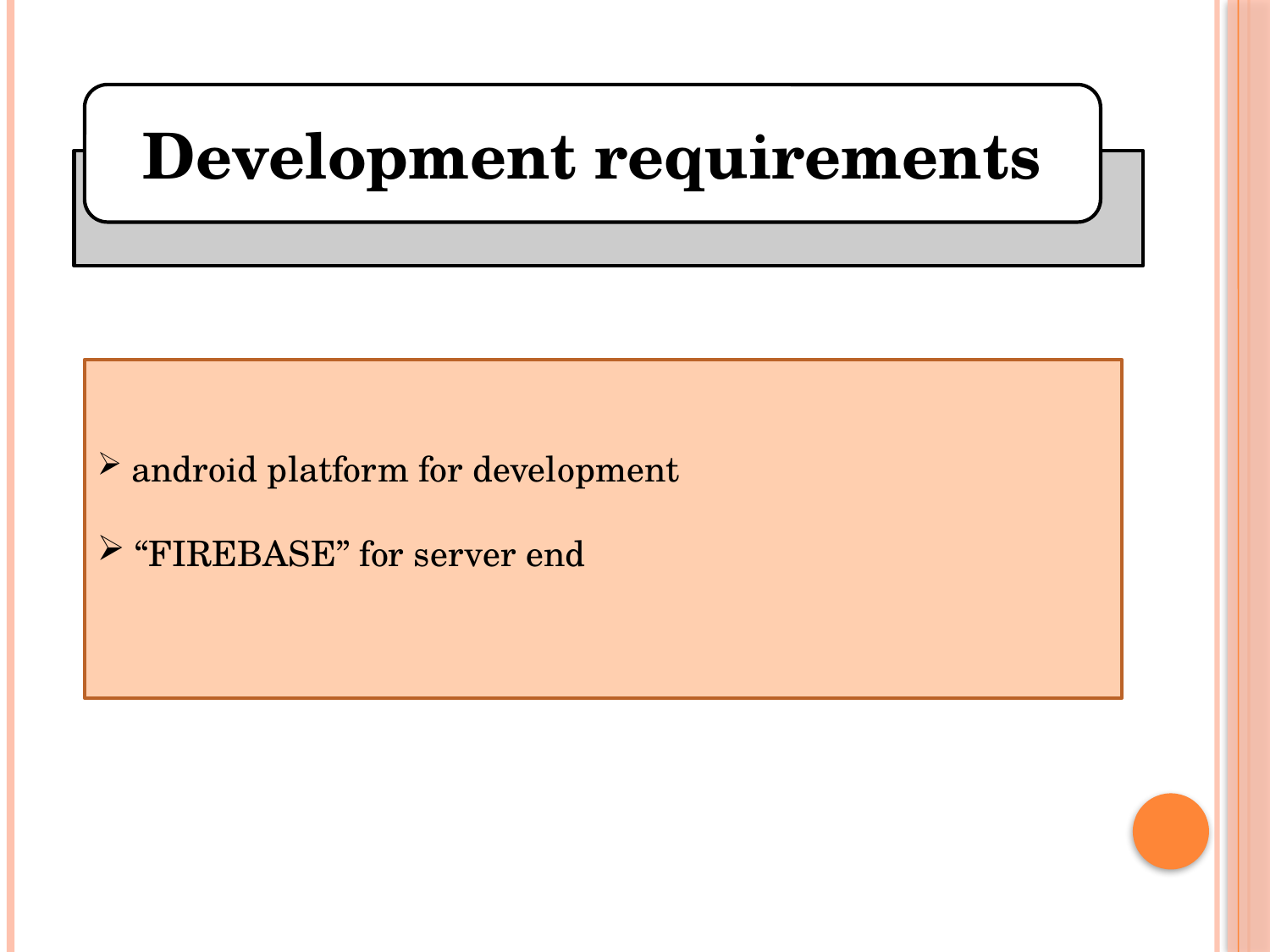

Development requirements

 android platform for development

 “FIREBASE” for server end